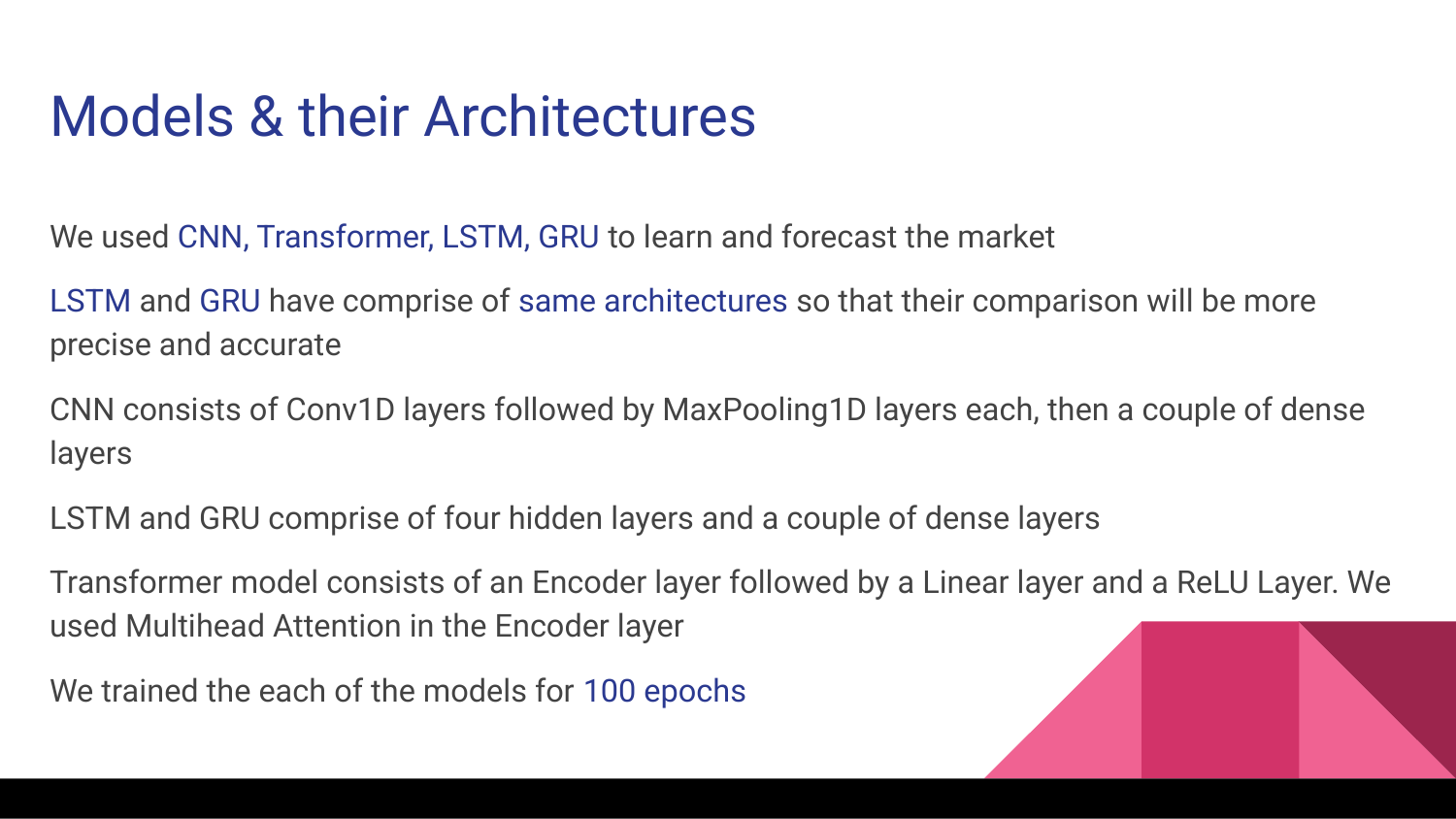

# Models & their Architectures
We used CNN, Transformer, LSTM, GRU to learn and forecast the market
LSTM and GRU have comprise of same architectures so that their comparison will be more precise and accurate
CNN consists of Conv1D layers followed by MaxPooling1D layers each, then a couple of dense layers
LSTM and GRU comprise of four hidden layers and a couple of dense layers
Transformer model consists of an Encoder layer followed by a Linear layer and a ReLU Layer. We used Multihead Attention in the Encoder layer
We trained the each of the models for 100 epochs